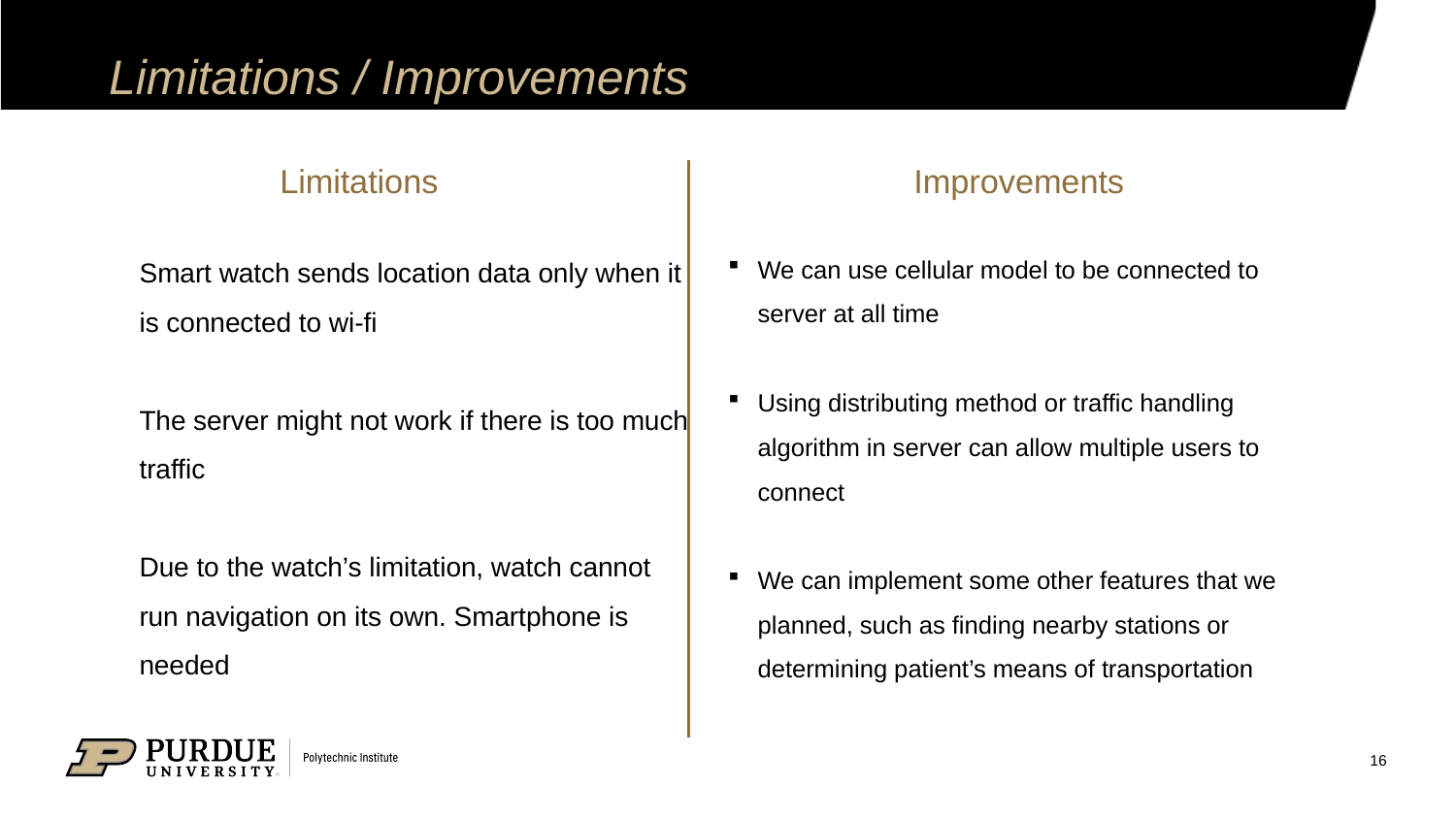

# Limitations / Improvements
Limitations
Improvements
Smart watch sends location data only when it is connected to wi-fi

The server might not work if there is too much traffic

Due to the watch’s limitation, watch cannot run navigation on its own. Smartphone is needed
We can use cellular model to be connected to server at all time

Using distributing method or traffic handling algorithm in server can allow multiple users to connect

We can implement some other features that we planned, such as finding nearby stations or determining patient’s means of transportation
16